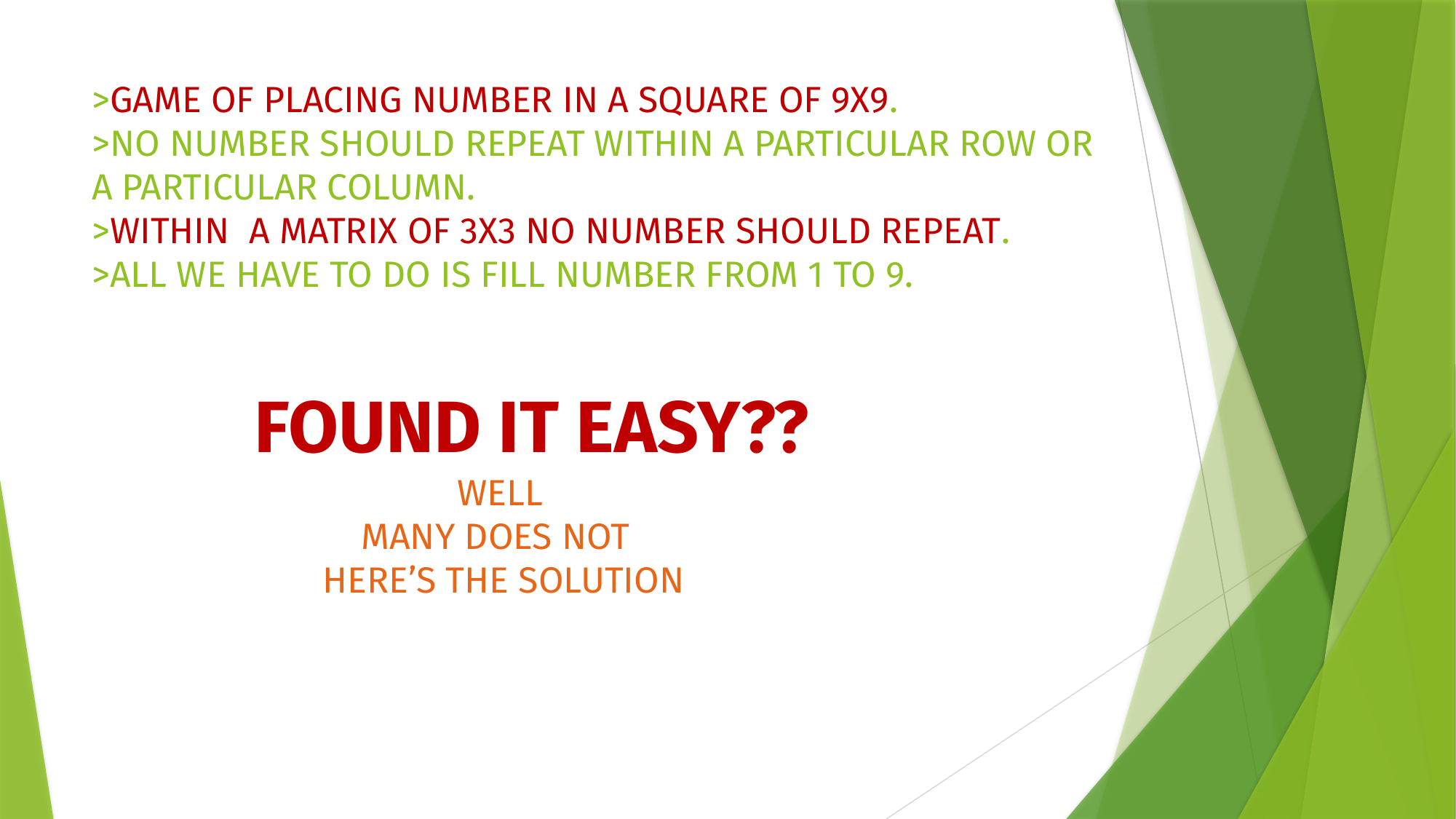

# >GAME OF PLACING NUMBER IN A SQUARE OF 9X9. >NO NUMBER SHOULD REPEAT WITHIN A PARTICULAR ROW OR A PARTICULAR COLUMN. >WITHIN  A MATRIX OF 3X3 NO NUMBER SHOULD REPEAT. >ALL WE HAVE TO DO IS FILL NUMBER FROM 1 TO 9. FOUND IT EASY?? WELL MANY DOES NOT HERE’S THE SOLUTION